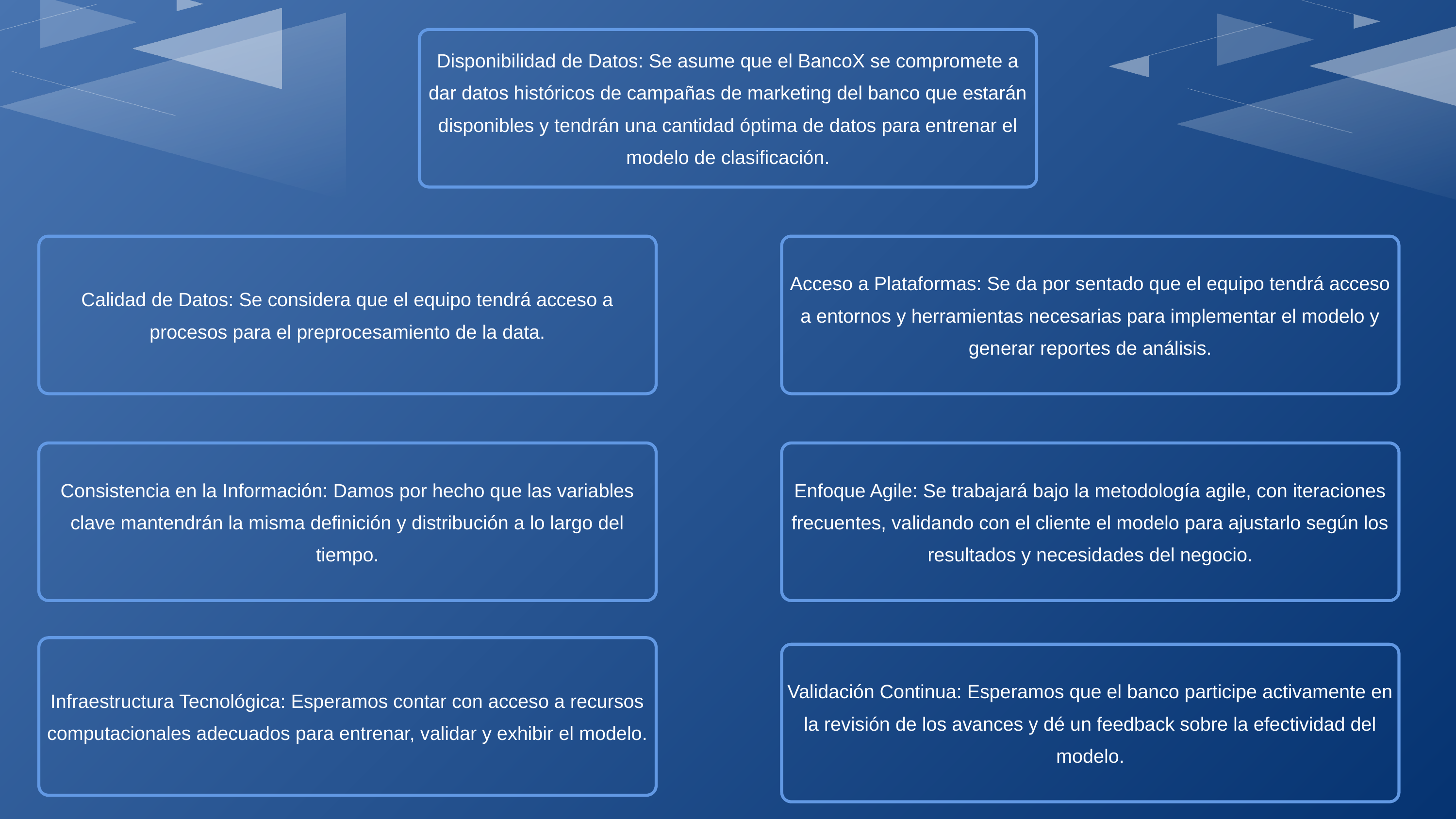

Disponibilidad de Datos: Se asume que el BancoX se compromete a dar datos históricos de campañas de marketing del banco que estarán disponibles y tendrán una cantidad óptima de datos para entrenar el modelo de clasificación.

Calidad de Datos: Se considera que el equipo tendrá acceso a procesos para el preprocesamiento de la data.

Acceso a Plataformas: Se da por sentado que el equipo tendrá acceso a entornos y herramientas necesarias para implementar el modelo y generar reportes de análisis.

Consistencia en la Información: Damos por hecho que las variables clave mantendrán la misma definición y distribución a lo largo del tiempo.

Enfoque Agile: Se trabajará bajo la metodología agile, con iteraciones frecuentes, validando con el cliente el modelo para ajustarlo según los resultados y necesidades del negocio.

Infraestructura Tecnológica: Esperamos contar con acceso a recursos computacionales adecuados para entrenar, validar y exhibir el modelo.

Validación Continua: Esperamos que el banco participe activamente en la revisión de los avances y dé un feedback sobre la efectividad del modelo.